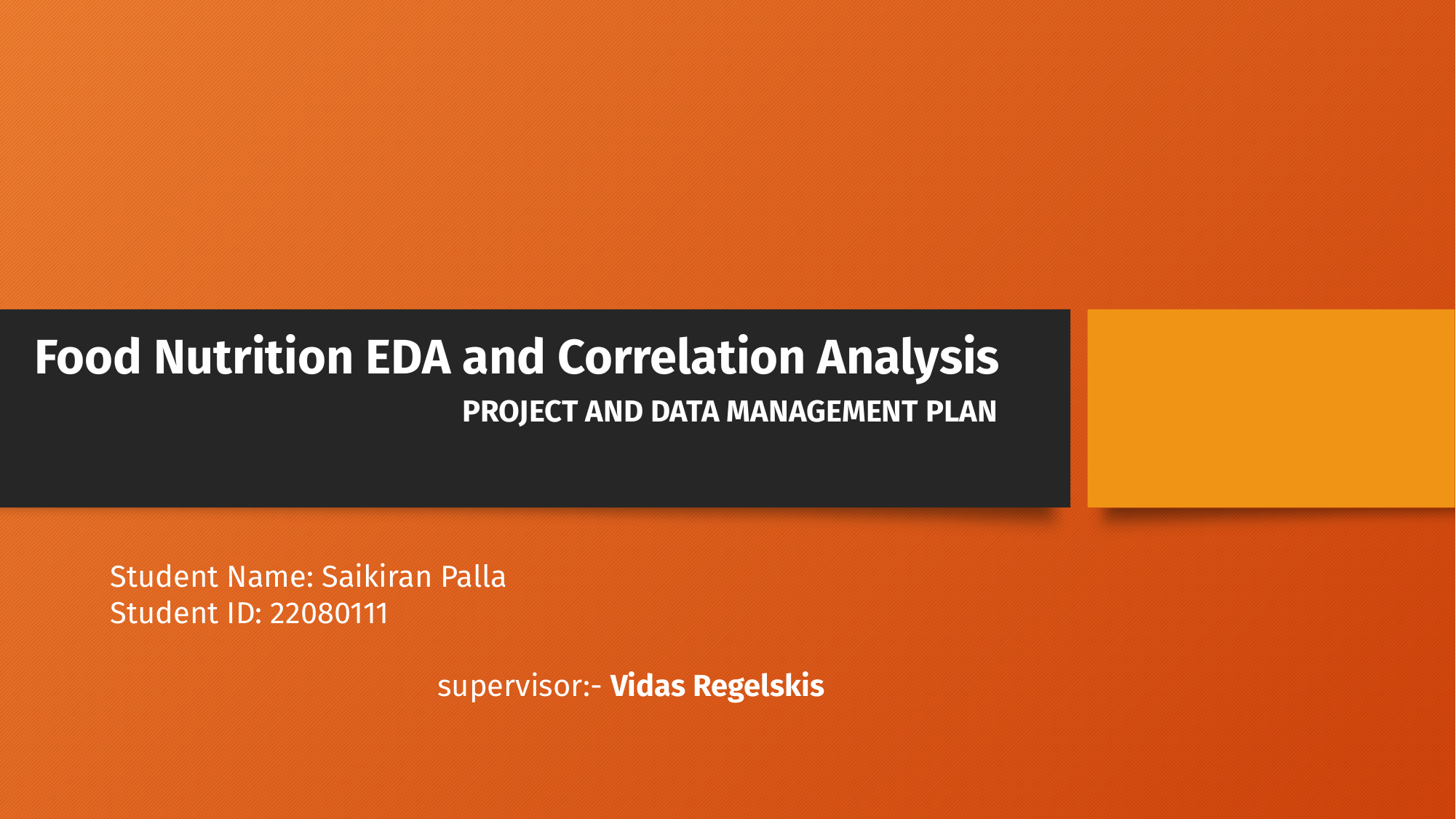

# Food Nutrition EDA and Correlation Analysis
PROJECT AND DATA MANAGEMENT PLAN
Student Name: Saikiran Palla
Student ID: 22080111
														supervisor:- Vidas Regelskis